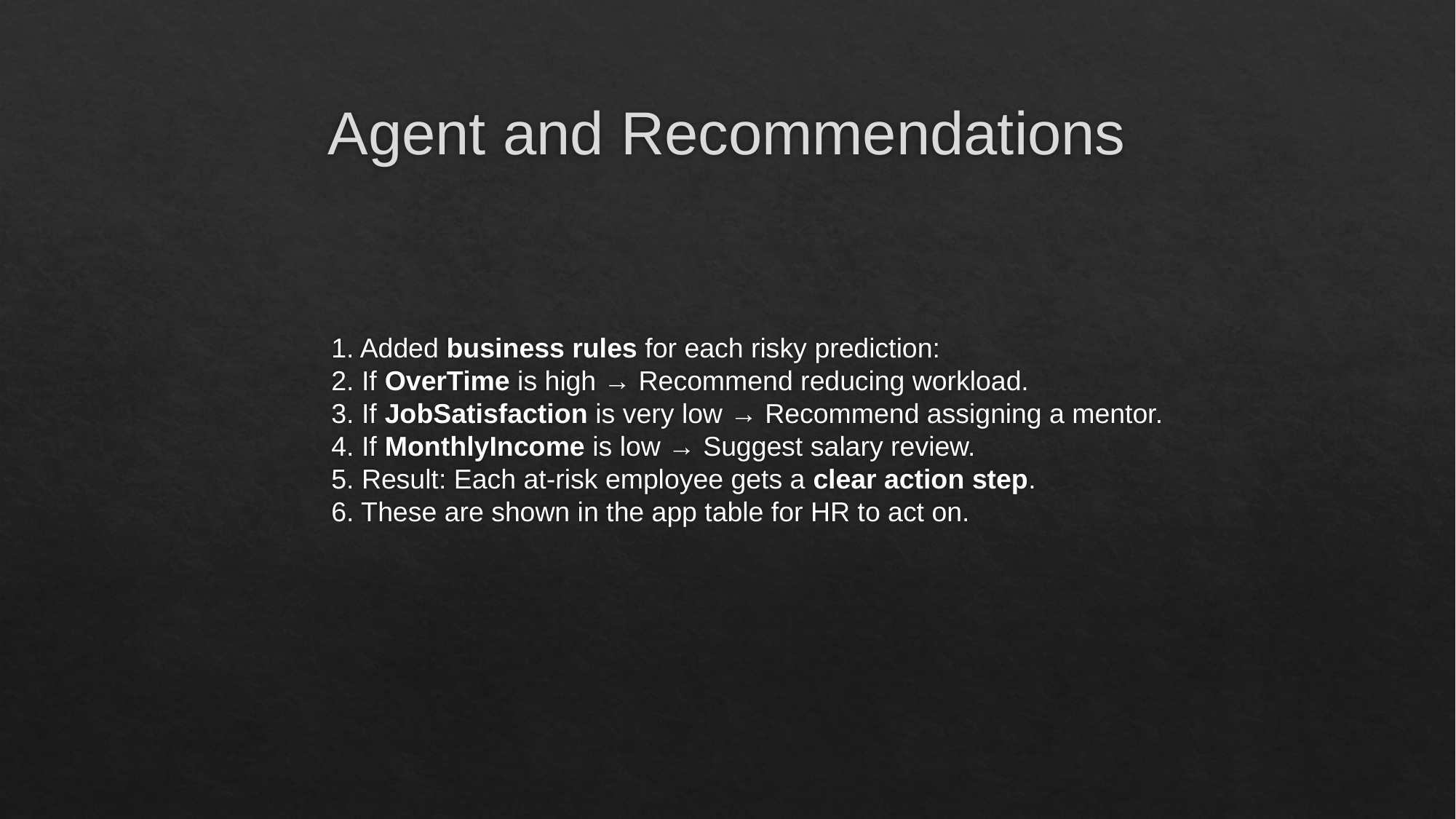

# Agent and Recommendations
1. Added business rules for each risky prediction:
2. If OverTime is high → Recommend reducing workload.
3. If JobSatisfaction is very low → Recommend assigning a mentor.
4. If MonthlyIncome is low → Suggest salary review.
5. Result: Each at-risk employee gets a clear action step.
6. These are shown in the app table for HR to act on.